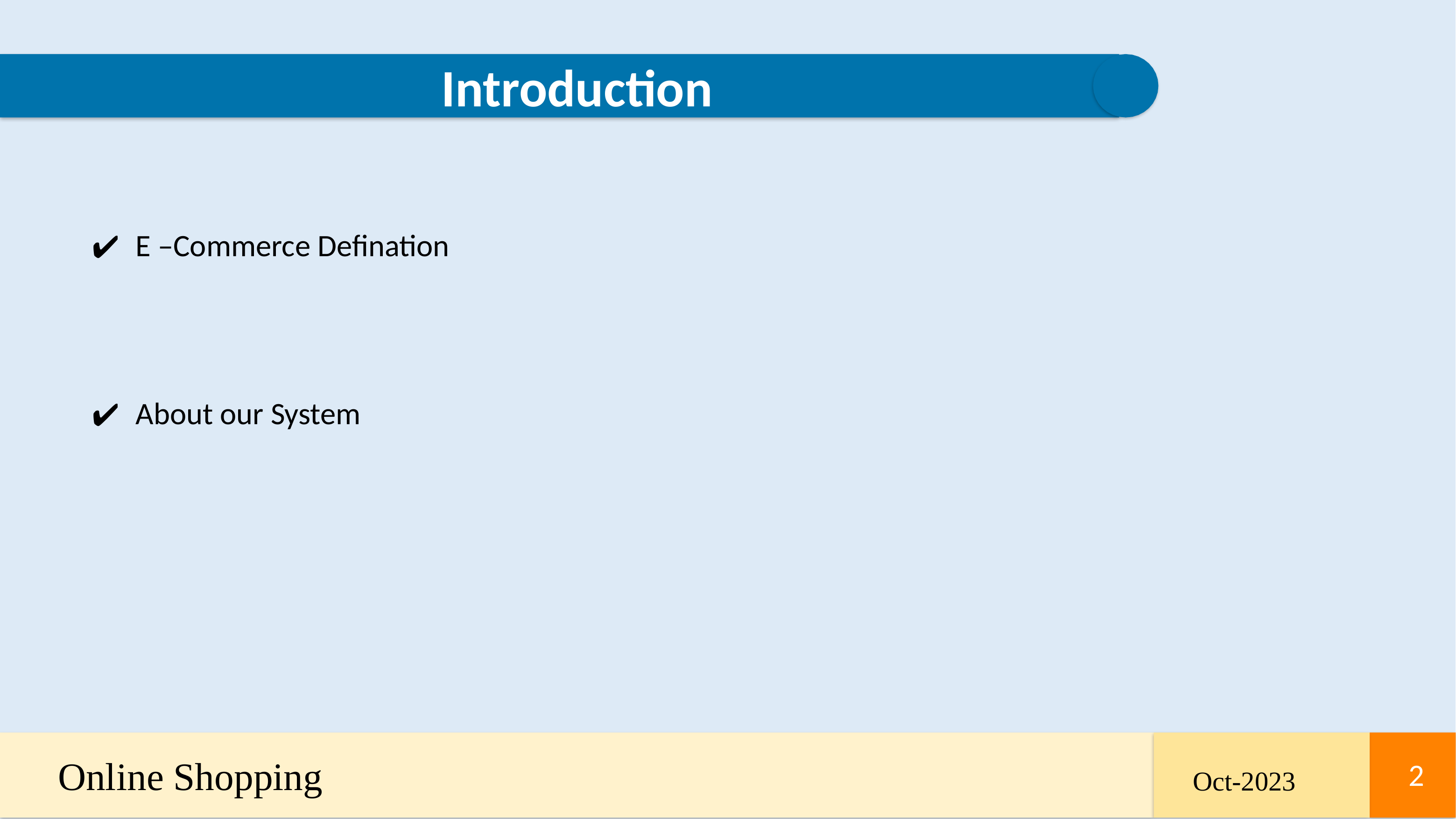

Introduction

E –Commerce Defination

About our System

Online Shopping
2
2
Oct-2023